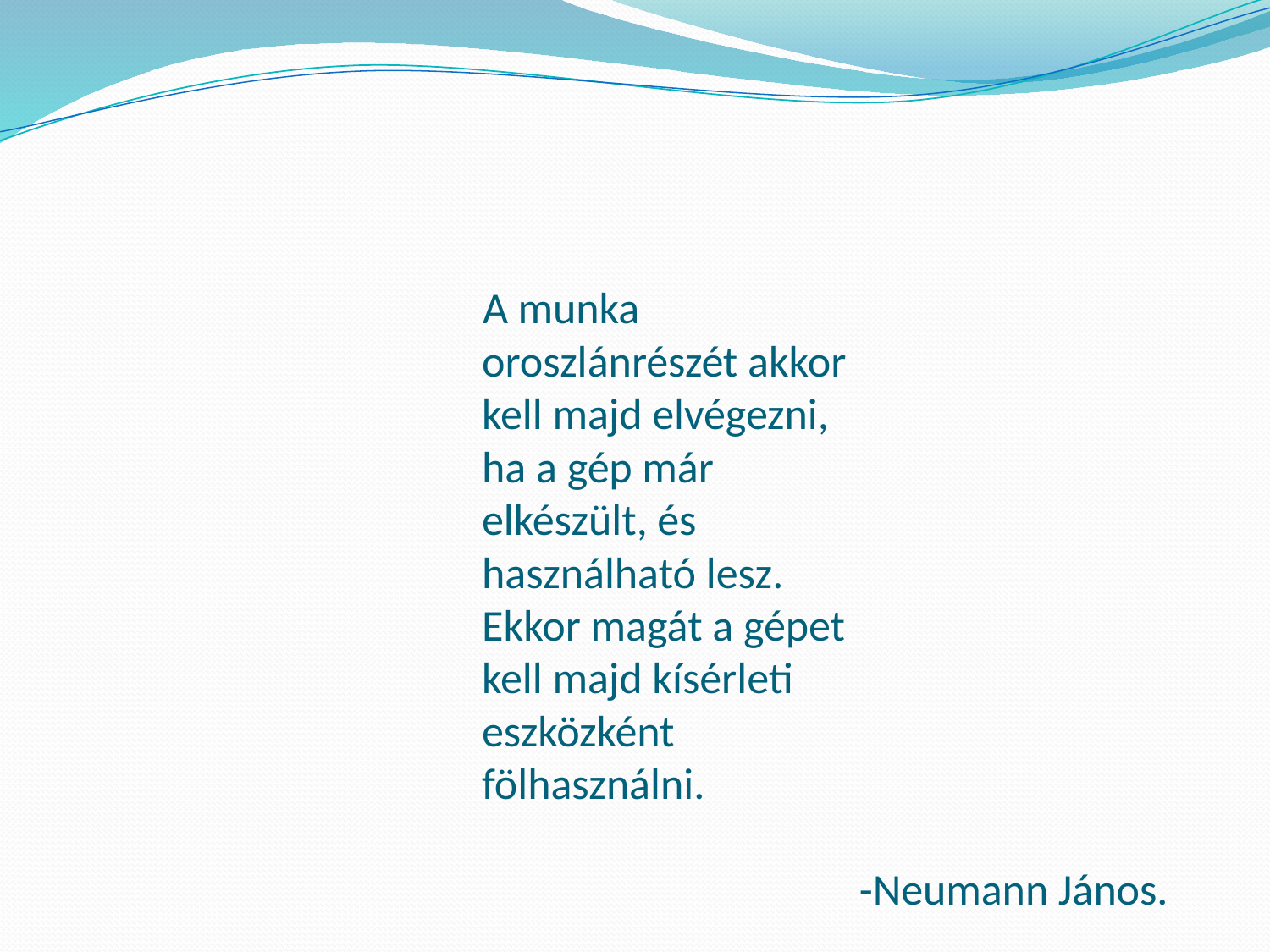

# A munka oroszlánrészét akkor kell majd elvégezni, ha a gép már elkészült, és használható lesz. Ekkor magát a gépet kell majd kísérleti eszközként fölhasználni. -Neumann János.